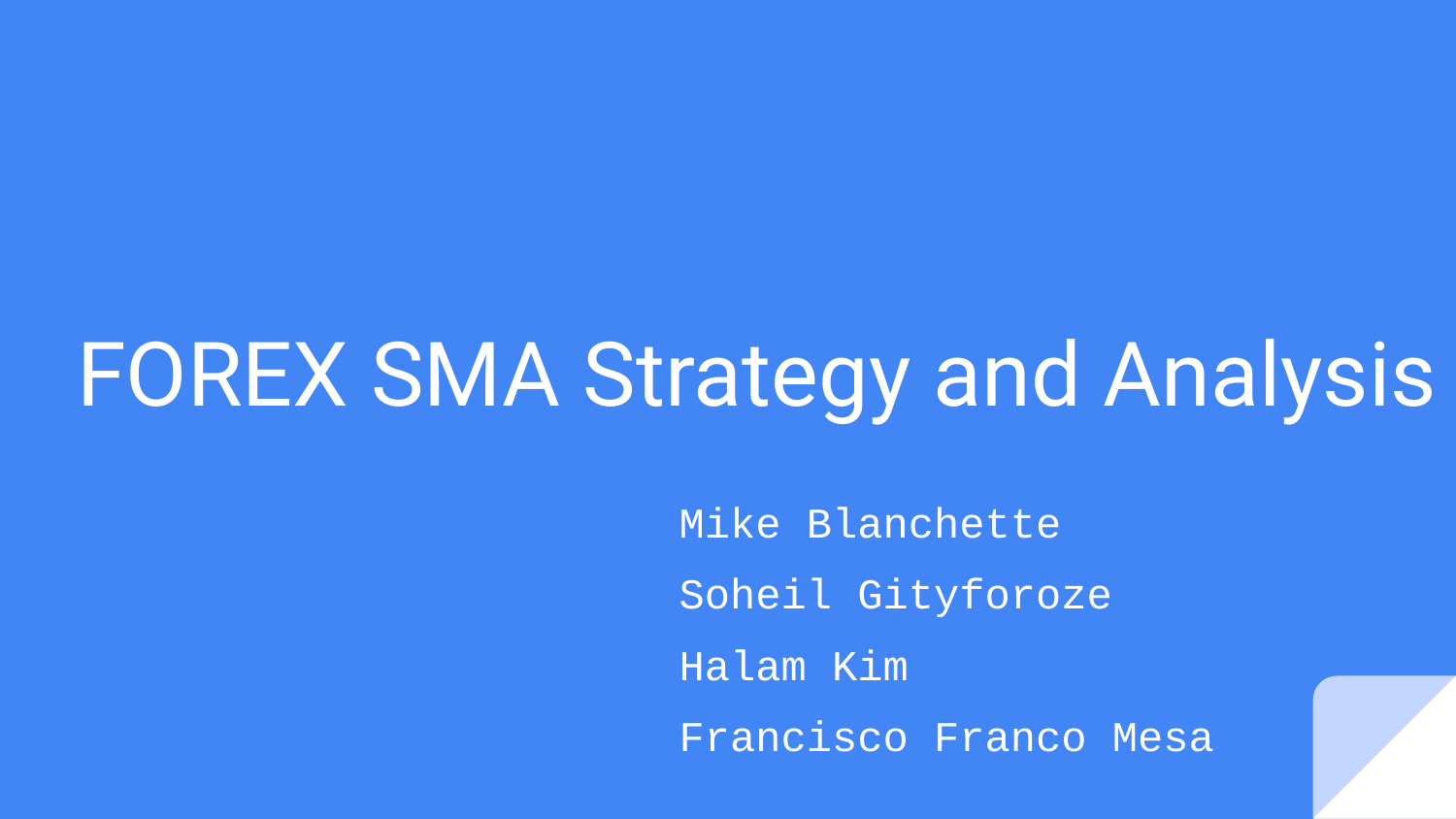

# FOREX SMA Strategy and Analysis

Mike Blanchette
Soheil Gityforoze
Halam Kim
Francisco Franco Mesa